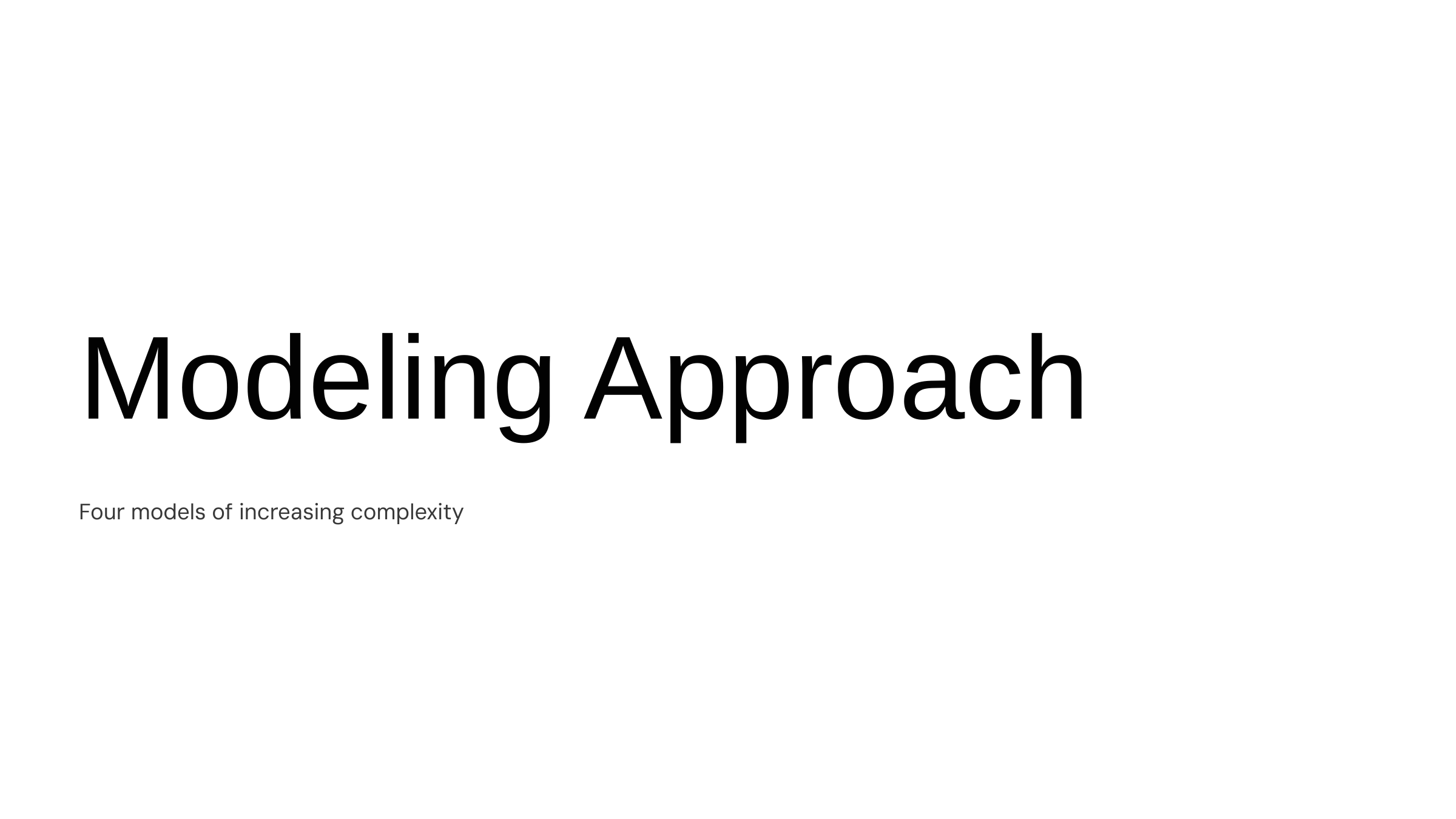

Modeling Approach
Four models of increasing complexity